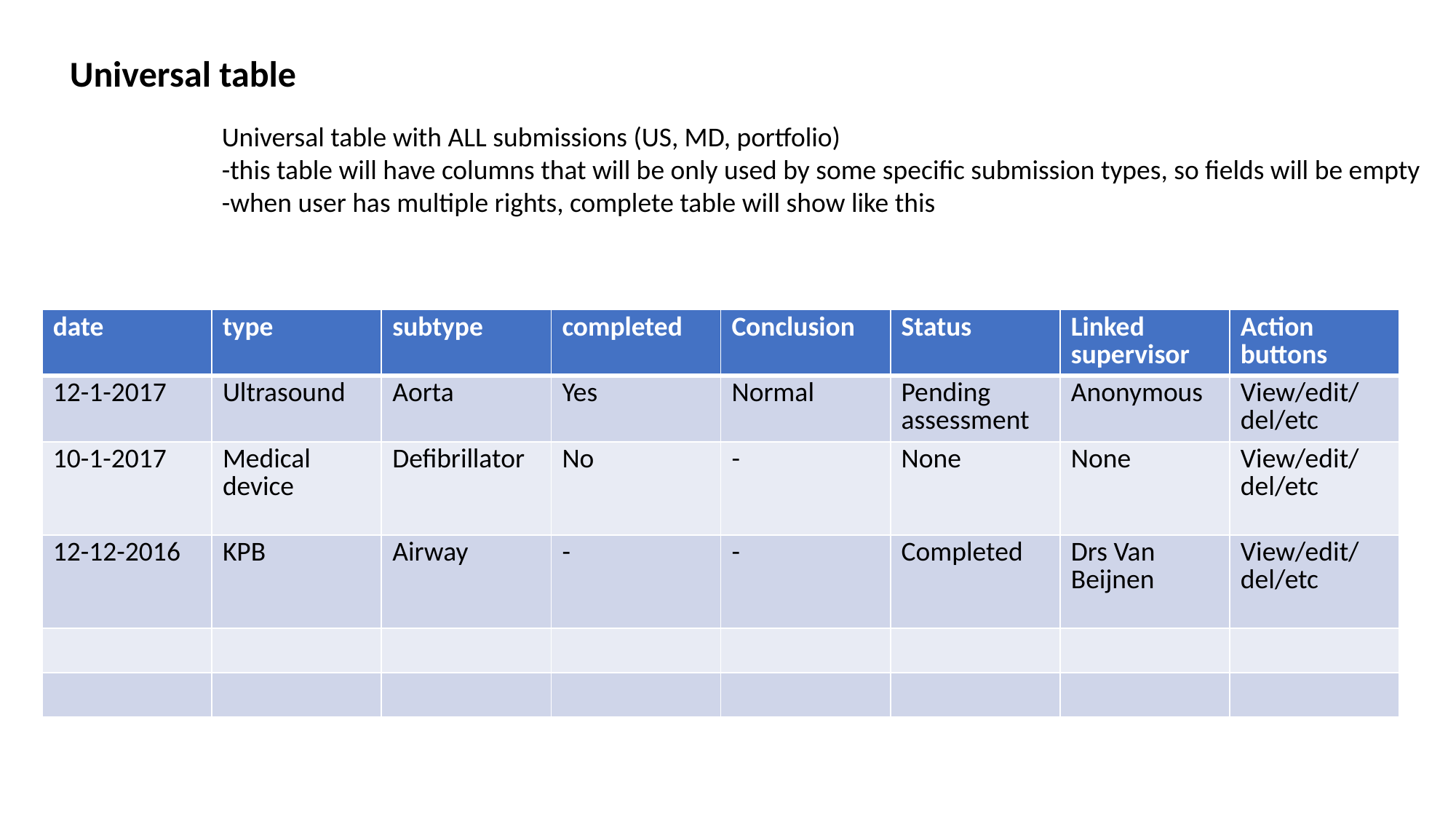

Universal table
Universal table with ALL submissions (US, MD, portfolio)
-this table will have columns that will be only used by some specific submission types, so fields will be empty
-when user has multiple rights, complete table will show like this
| date | type | subtype | completed | Conclusion | Status | Linked supervisor | Action buttons |
| --- | --- | --- | --- | --- | --- | --- | --- |
| 12-1-2017 | Ultrasound | Aorta | Yes | Normal | Pending assessment | Anonymous | View/edit/del/etc |
| 10-1-2017 | Medical device | Defibrillator | No | - | None | None | View/edit/del/etc |
| 12-12-2016 | KPB | Airway | - | - | Completed | Drs Van Beijnen | View/edit/del/etc |
|  |  |  |  |  |  |  |  |
|  |  |  |  |  |  |  |  |